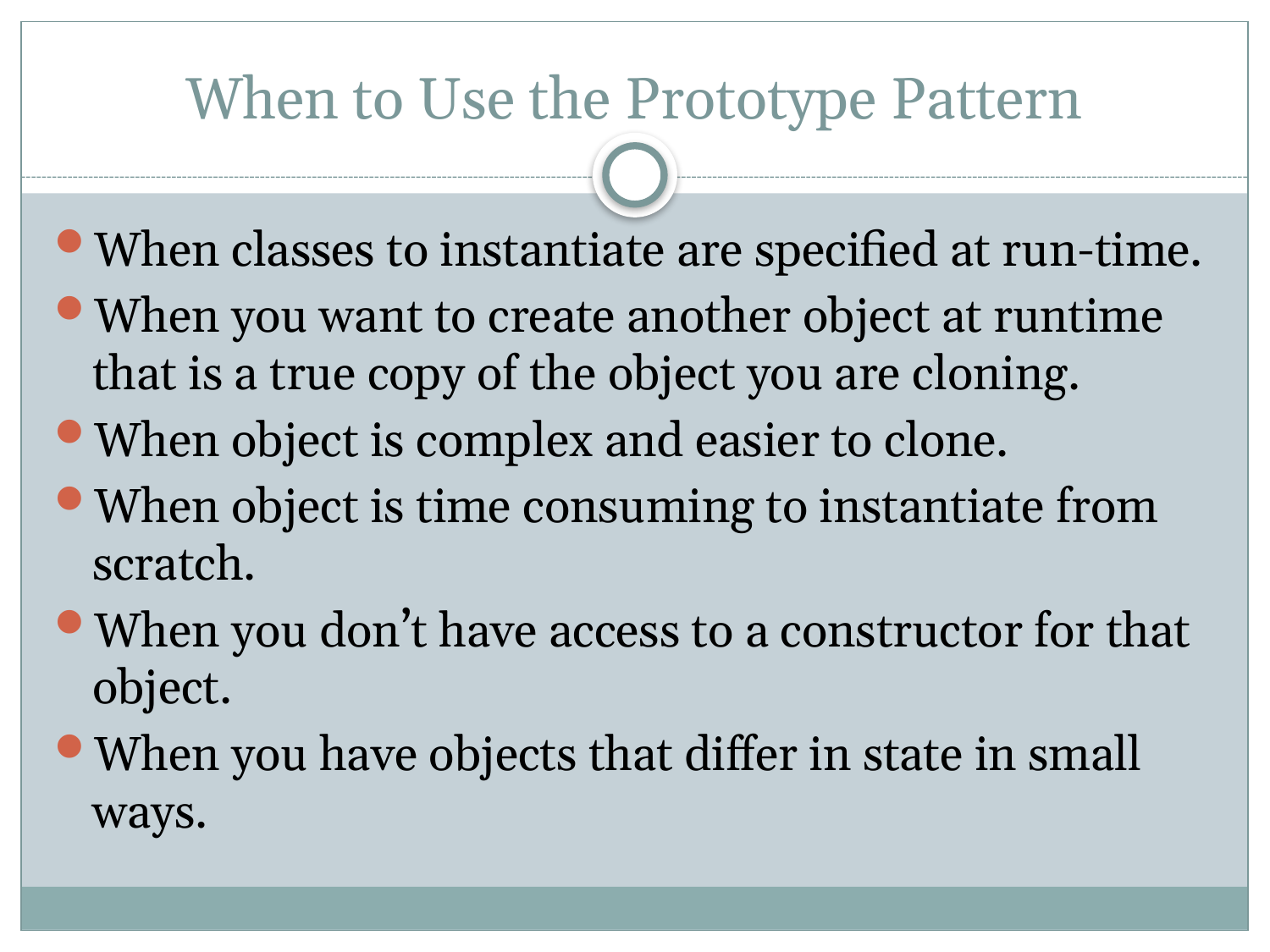

# When to Use the Prototype Pattern
When classes to instantiate are specified at run-time.
When you want to create another object at runtime that is a true copy of the object you are cloning.
When object is complex and easier to clone.
When object is time consuming to instantiate from scratch.
When you don’t have access to a constructor for that object.
When you have objects that differ in state in small ways.